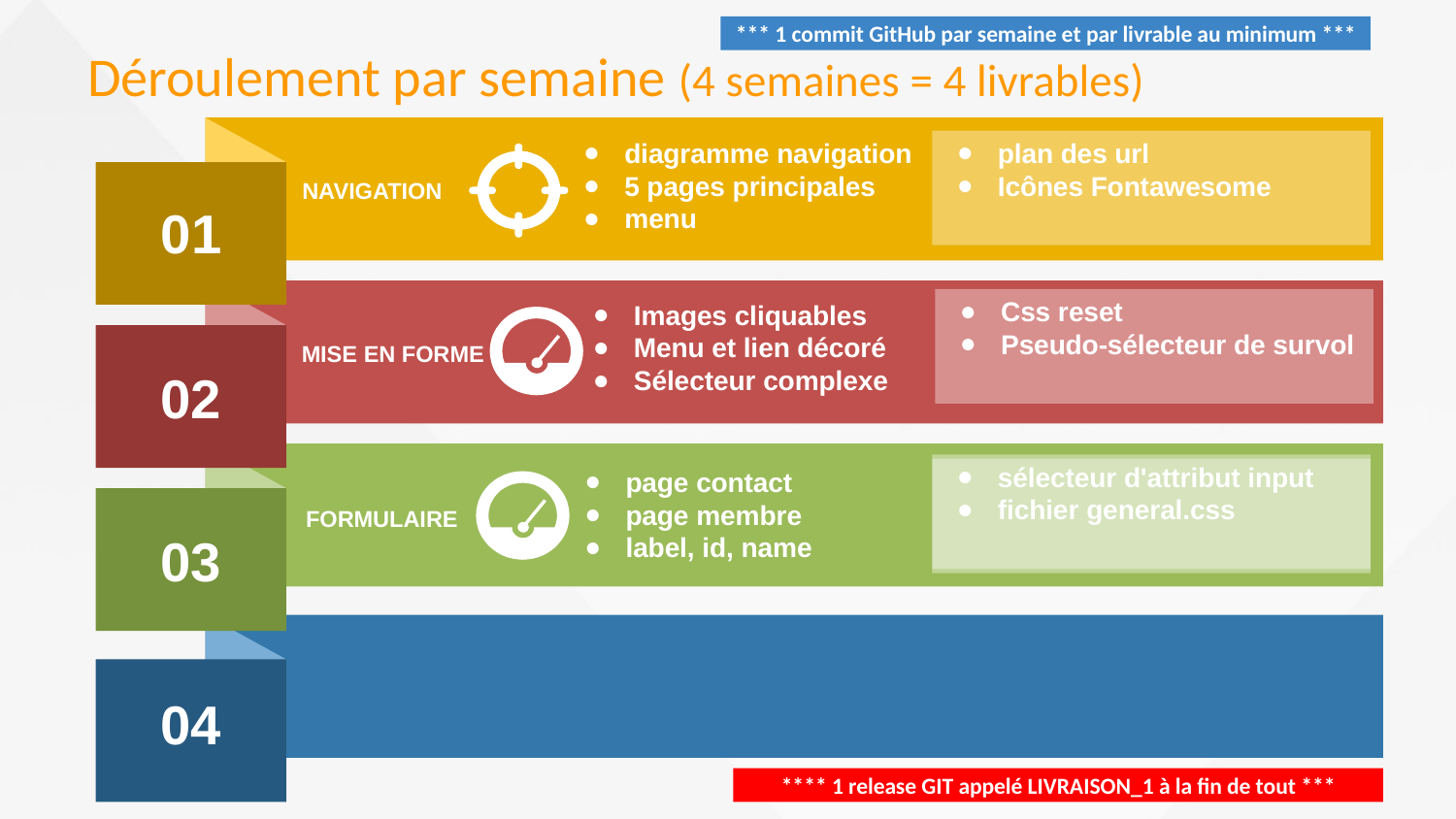

*** 1 commit GitHub par semaine et par livrable au minimum ***
# Déroulement par semaine (4 semaines = 4 livrables)

diagramme navigation
5 pages principales
menu
plan des url
Icônes Fontawesome

NAVIGATION

01
Css reset
Pseudo-sélecteur de survol
Images cliquables
Menu et lien décoré
Sélecteur complexe

MISE EN FORME

02
sélecteur d'attribut input
fichier general.css

page contact
page membre
label, id, name

FORMULAIRE

03
04
**** 1 release GIT appelé LIVRAISON_1 à la fin de tout ***